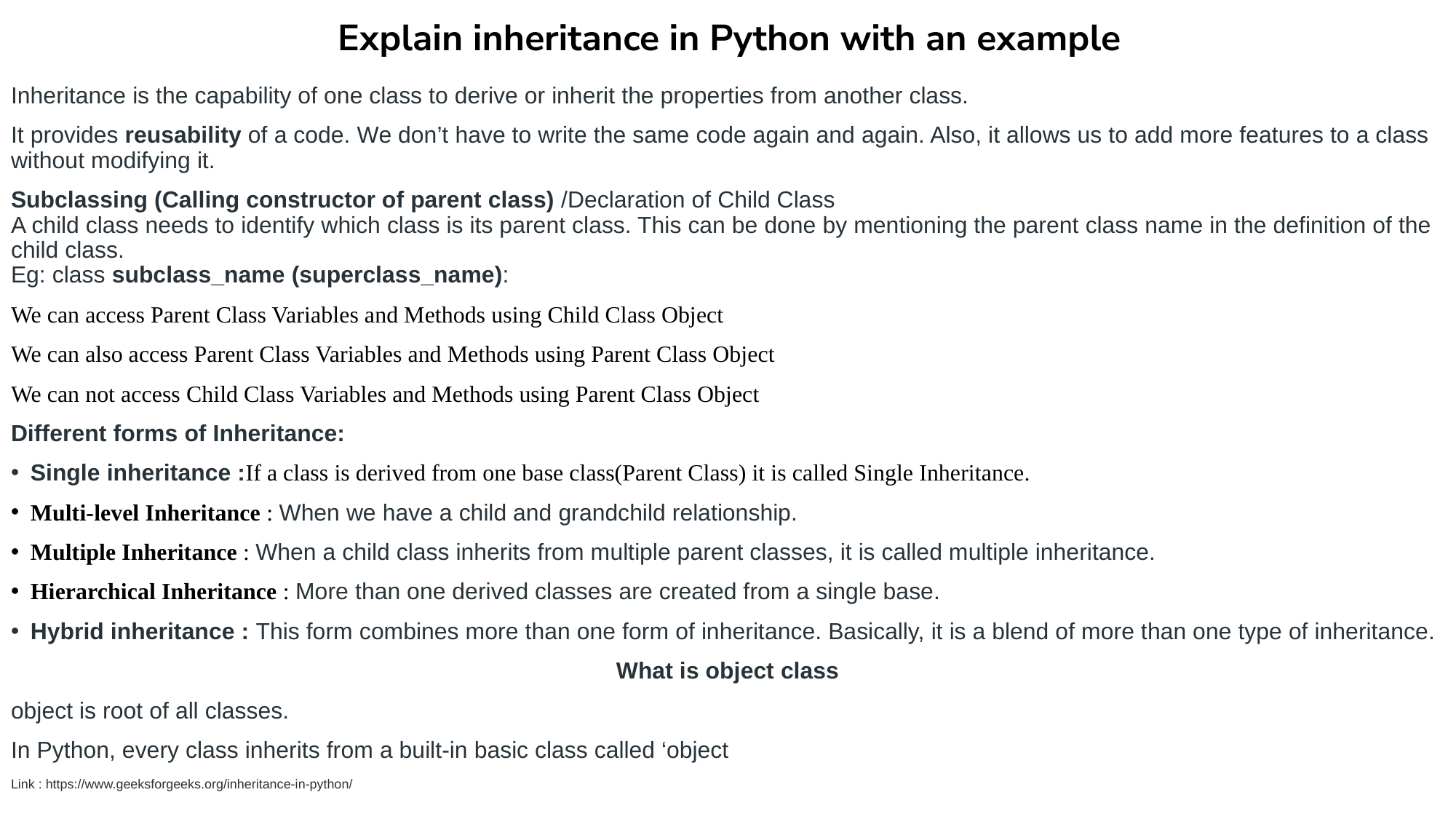

# Explain inheritance in Python with an example
Inheritance is the capability of one class to derive or inherit the properties from another class.
It provides reusability of a code. We don’t have to write the same code again and again. Also, it allows us to add more features to a class without modifying it.
Subclassing (Calling constructor of parent class) /Declaration of Child Class
A child class needs to identify which class is its parent class. This can be done by mentioning the parent class name in the definition of the child class. 
Eg: class subclass_name (superclass_name):
We can access Parent Class Variables and Methods using Child Class Object
We can also access Parent Class Variables and Methods using Parent Class Object
We can not access Child Class Variables and Methods using Parent Class Object
Different forms of Inheritance:
Single inheritance :If a class is derived from one base class(Parent Class) it is called Single Inheritance.
Multi-level Inheritance : When we have a child and grandchild relationship.
Multiple Inheritance : When a child class inherits from multiple parent classes, it is called multiple inheritance.
Hierarchical Inheritance : More than one derived classes are created from a single base.
Hybrid inheritance : This form combines more than one form of inheritance. Basically, it is a blend of more than one type of inheritance.
What is object class
object is root of all classes.
In Python, every class inherits from a built-in basic class called ‘object
Link : https://www.geeksforgeeks.org/inheritance-in-python/